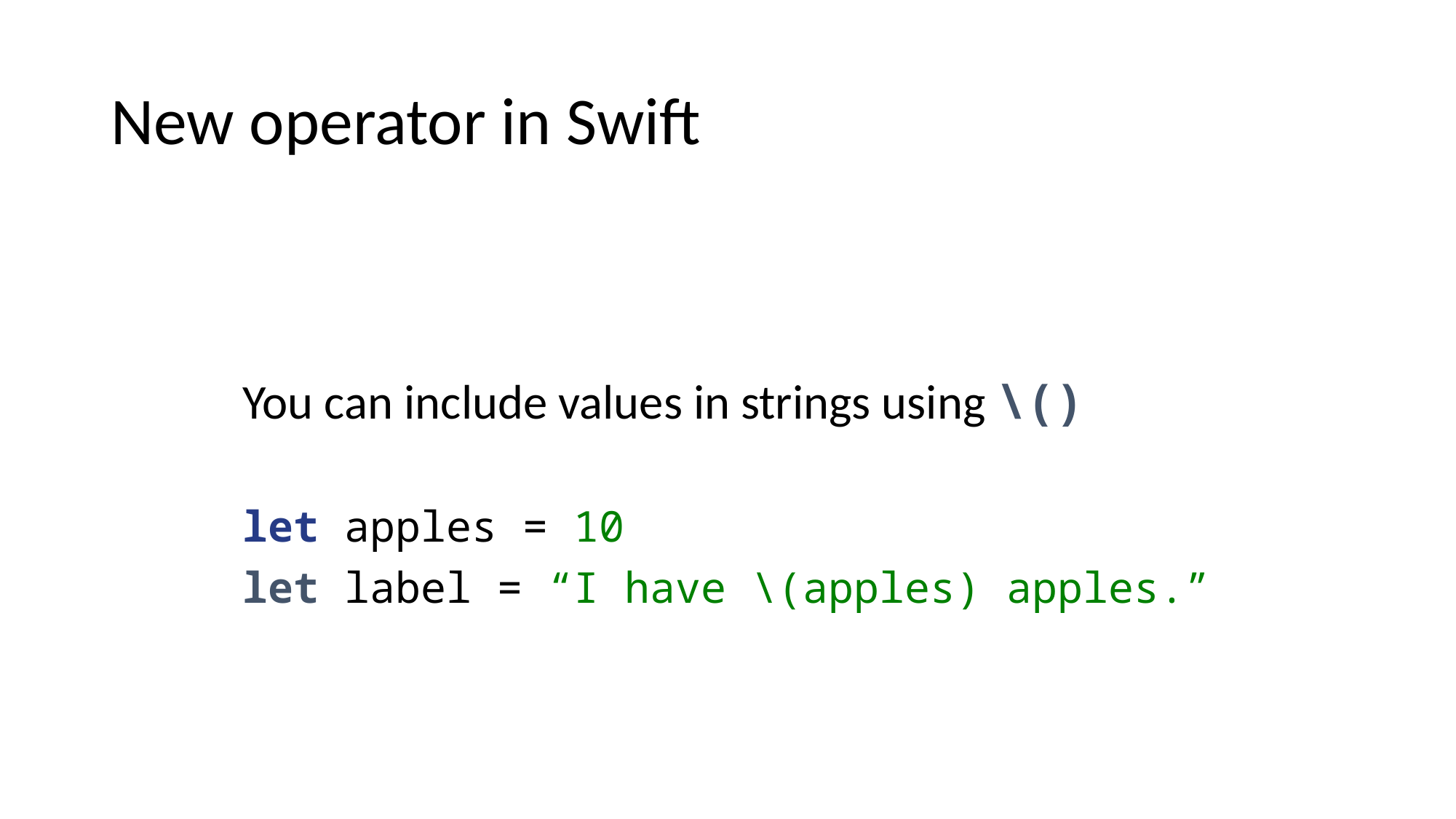

# New operator in Swift
You can include values in strings using \()

let apples = 10
let label = “I have \(apples) apples.”